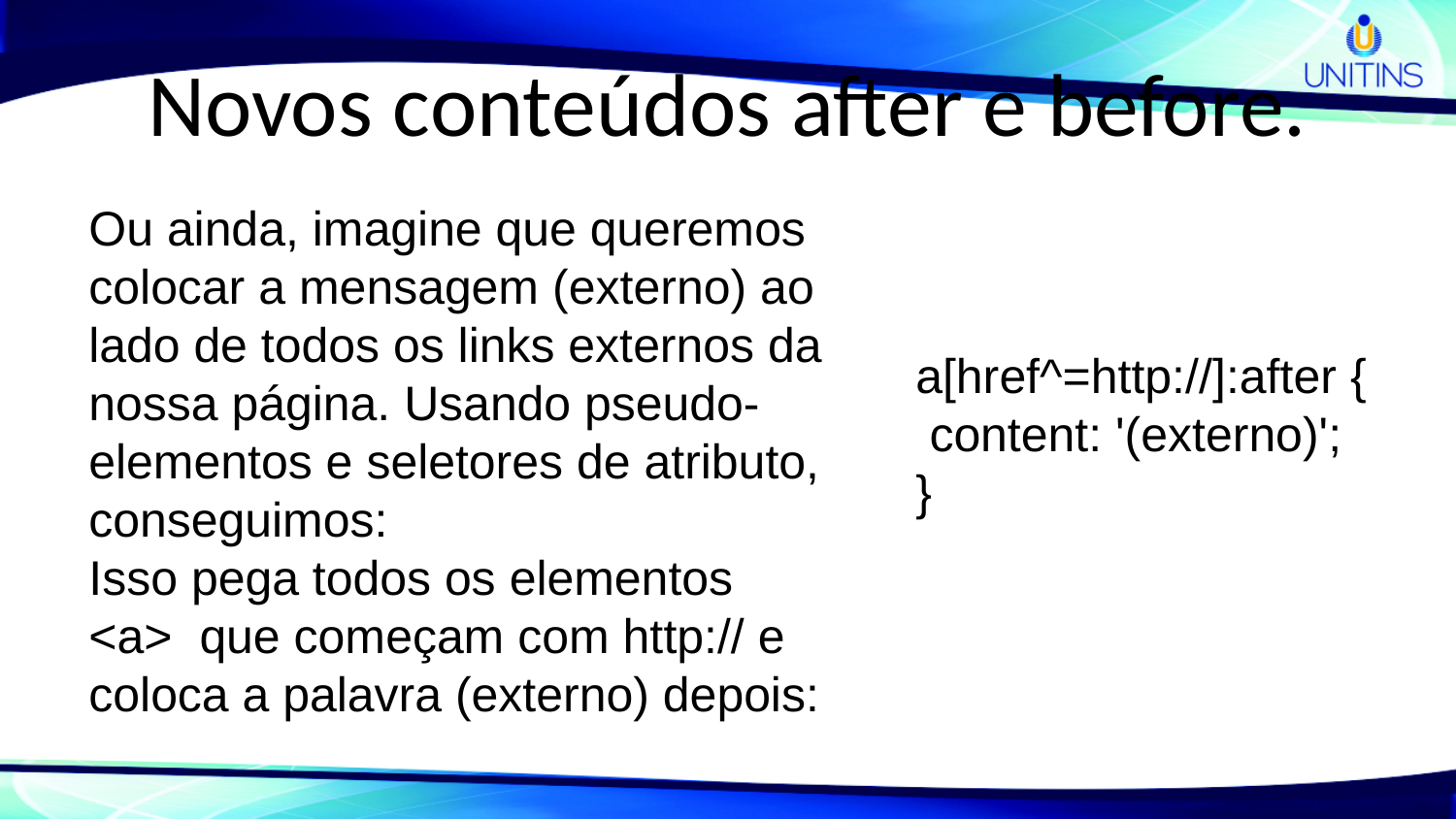

# Novos conteúdos after e before.
Ou ainda, imagine que queremos colocar a mensagem (externo) ao lado de todos os links externos da nossa página. Usando pseudo-elementos e seletores de atributo, conseguimos:
Isso pega todos os elementos  <a>  que começam com http:// e coloca a palavra (externo) depois:

a[href^=http://]:after {
 content: '(externo)';
}